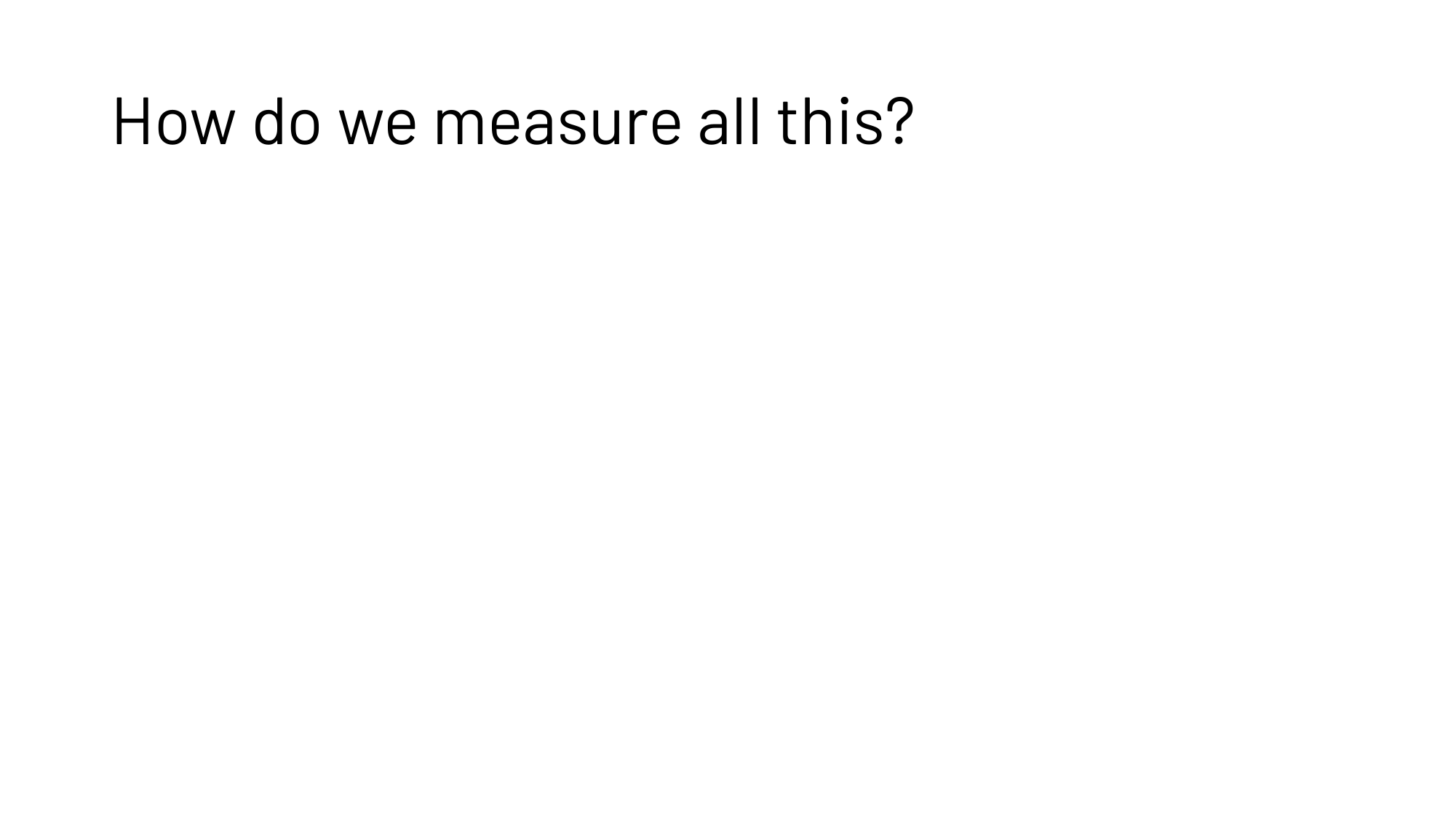

# How do we measure all this?